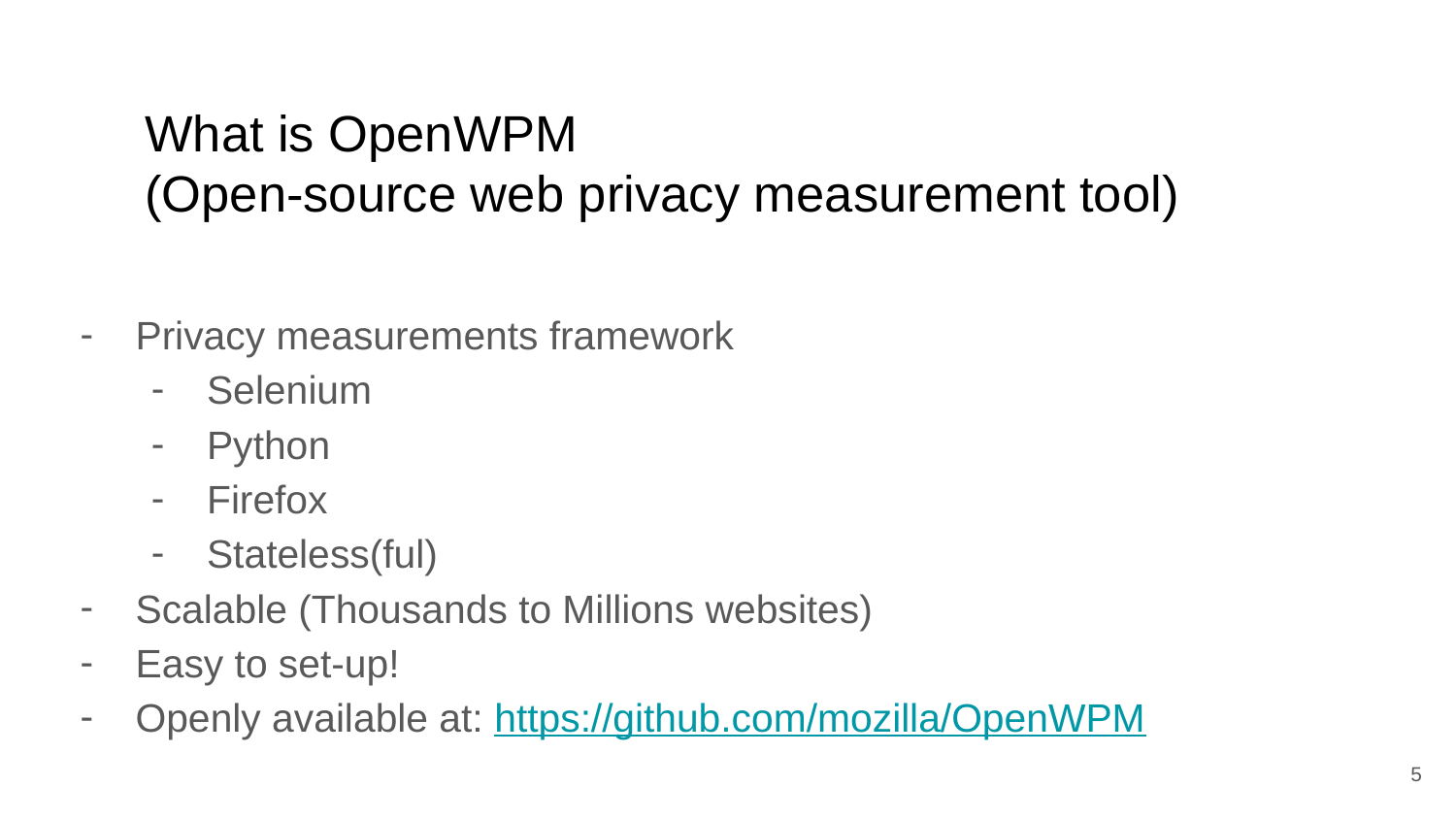

# What is OpenWPM
(Open-source web privacy measurement tool)

Privacy measurements framework
Selenium
Python
Firefox
Stateless(ful)
Scalable (Thousands to Millions websites)
Easy to set-up!
Openly available at: https://github.com/mozilla/OpenWPM
5